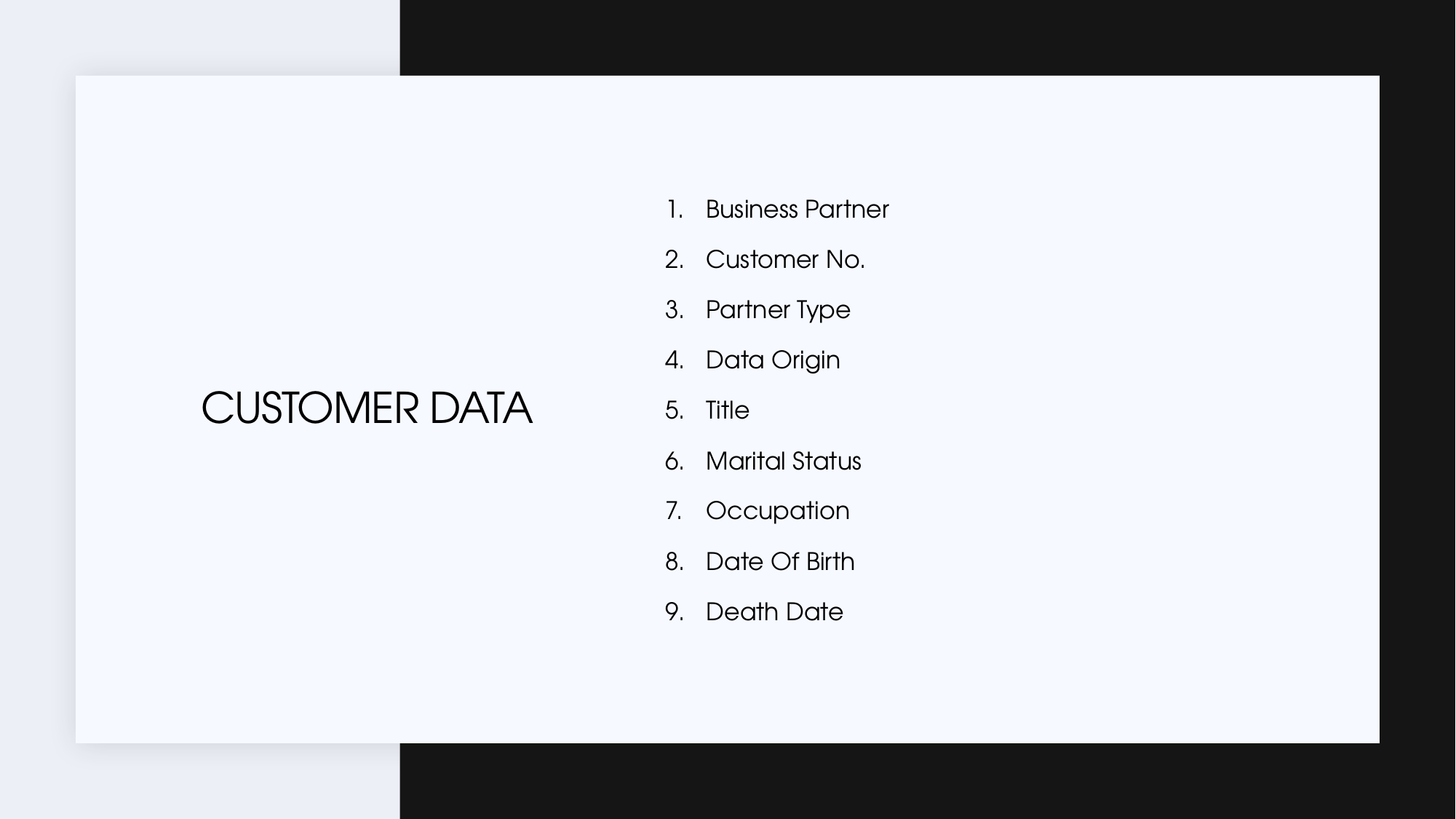

Business Partner
Customer No.
Partner Type
Data Origin
Title
Marital Status
Occupation
Date Of Birth
Death Date
# Customer data